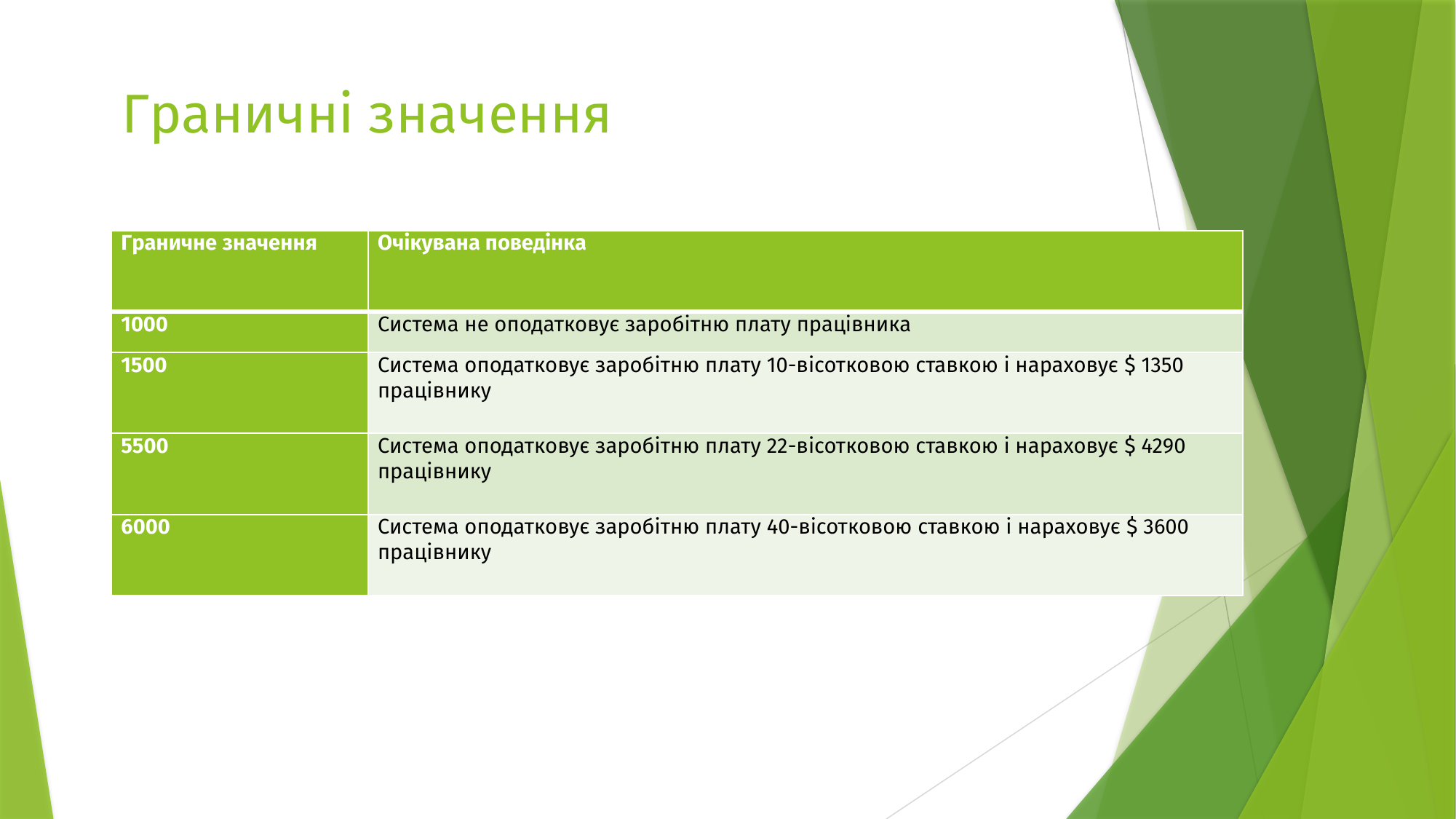

# Граничні значення
| Граничне значення | Очікувана поведінка |
| --- | --- |
| 1000 | Система не оподатковує заробітню плату працівника |
| 1500 | Система оподатковує заробітню плату 10-вісотковою ставкою і нараховує $ 1350 працівнику |
| 5500 | Система оподатковує заробітню плату 22-вісотковою ставкою і нараховує $ 4290 працівнику |
| 6000 | Система оподатковує заробітню плату 40-вісотковою ставкою і нараховує $ 3600 працівнику |